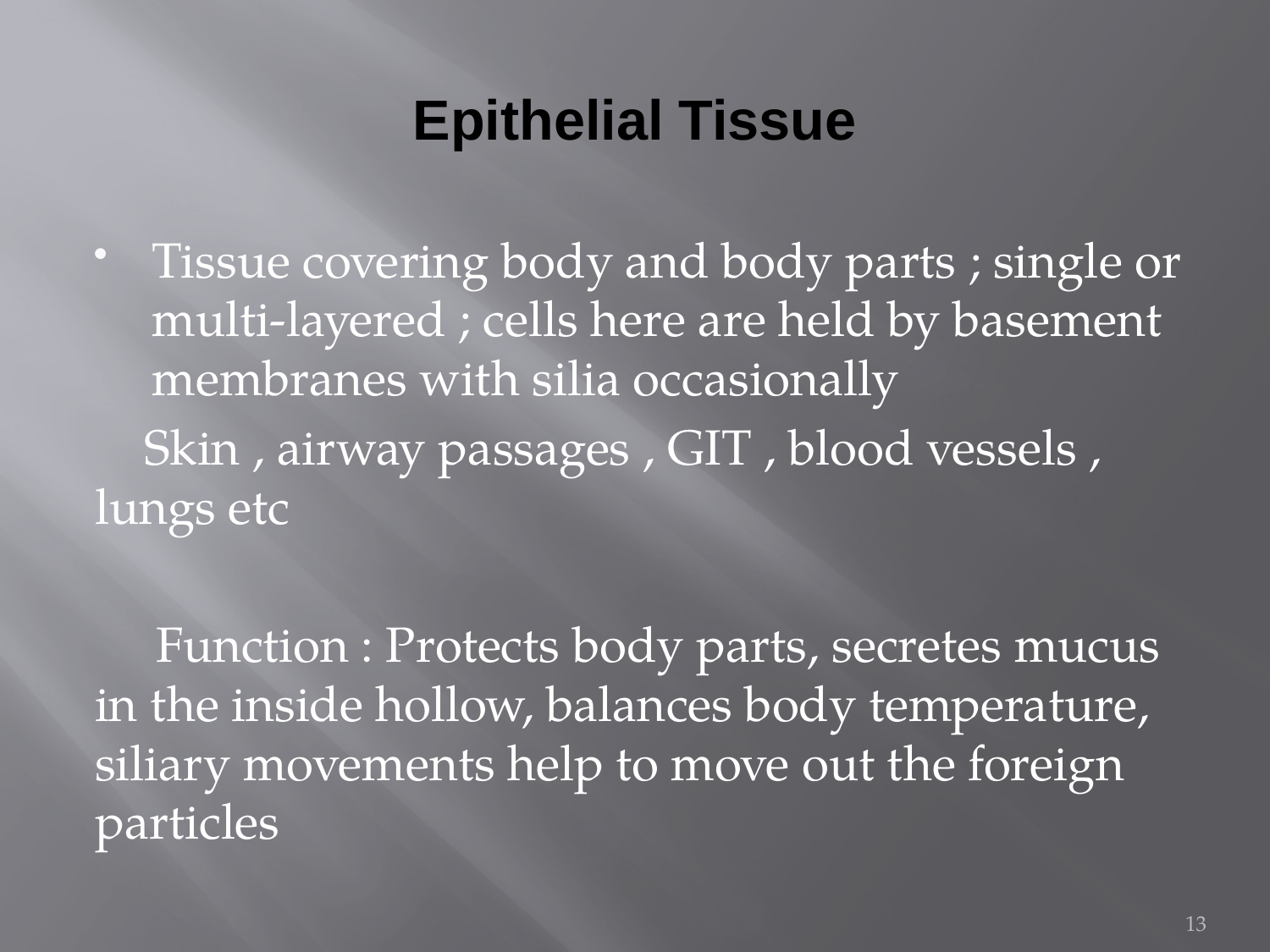

# Epithelial Tissue
Tissue covering body and body parts ; single or multi-layered ; cells here are held by basement membranes with silia occasionally
    Skin , airway passages , GIT , blood vessels ,     lungs etc

     Function : Protects body parts, secretes mucus in the inside hollow, balances body temperature, siliary movements help to move out the foreign particles
13